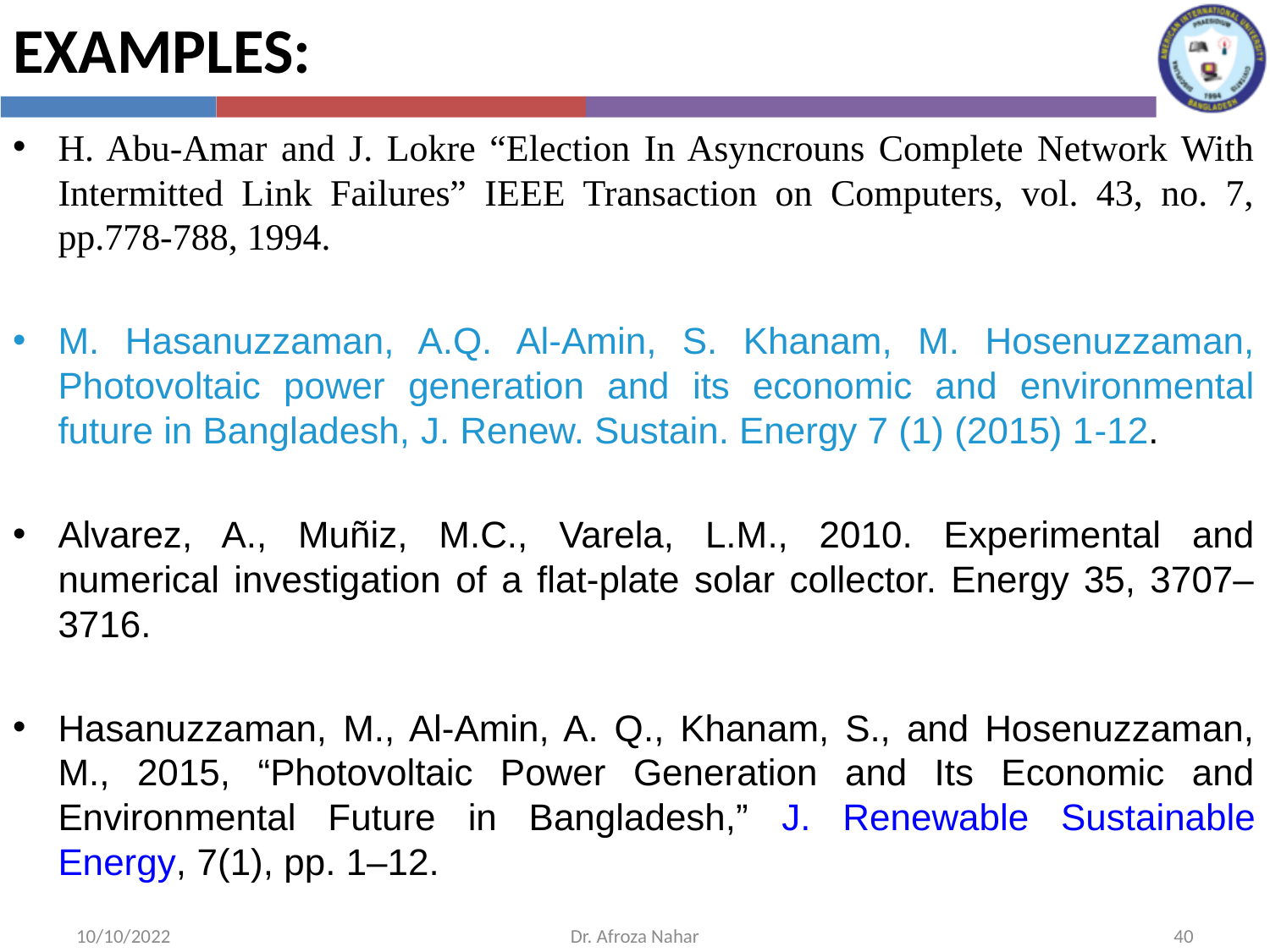

examples:
H. Abu-Amar and J. Lokre “Election In Asyncrouns Complete Network With Intermitted Link Failures” IEEE Transaction on Computers, vol. 43, no. 7, pp.778-788, 1994.

M. Hasanuzzaman, A.Q. Al-Amin, S. Khanam, M. Hosenuzzaman, Photovoltaic power generation and its economic and environmental future in Bangladesh, J. Renew. Sustain. Energy 7 (1) (2015) 1-12.

Alvarez, A., Muñiz, M.C., Varela, L.M., 2010. Experimental and numerical investigation of a flat-plate solar collector. Energy 35, 3707–3716.

Hasanuzzaman, M., Al-Amin, A. Q., Khanam, S., and Hosenuzzaman, M., 2015, “Photovoltaic Power Generation and Its Economic and Environmental Future in Bangladesh,” J. Renewable Sustainable Energy, 7(1), pp. 1–12.
10/10/2022
Dr. Afroza Nahar
40